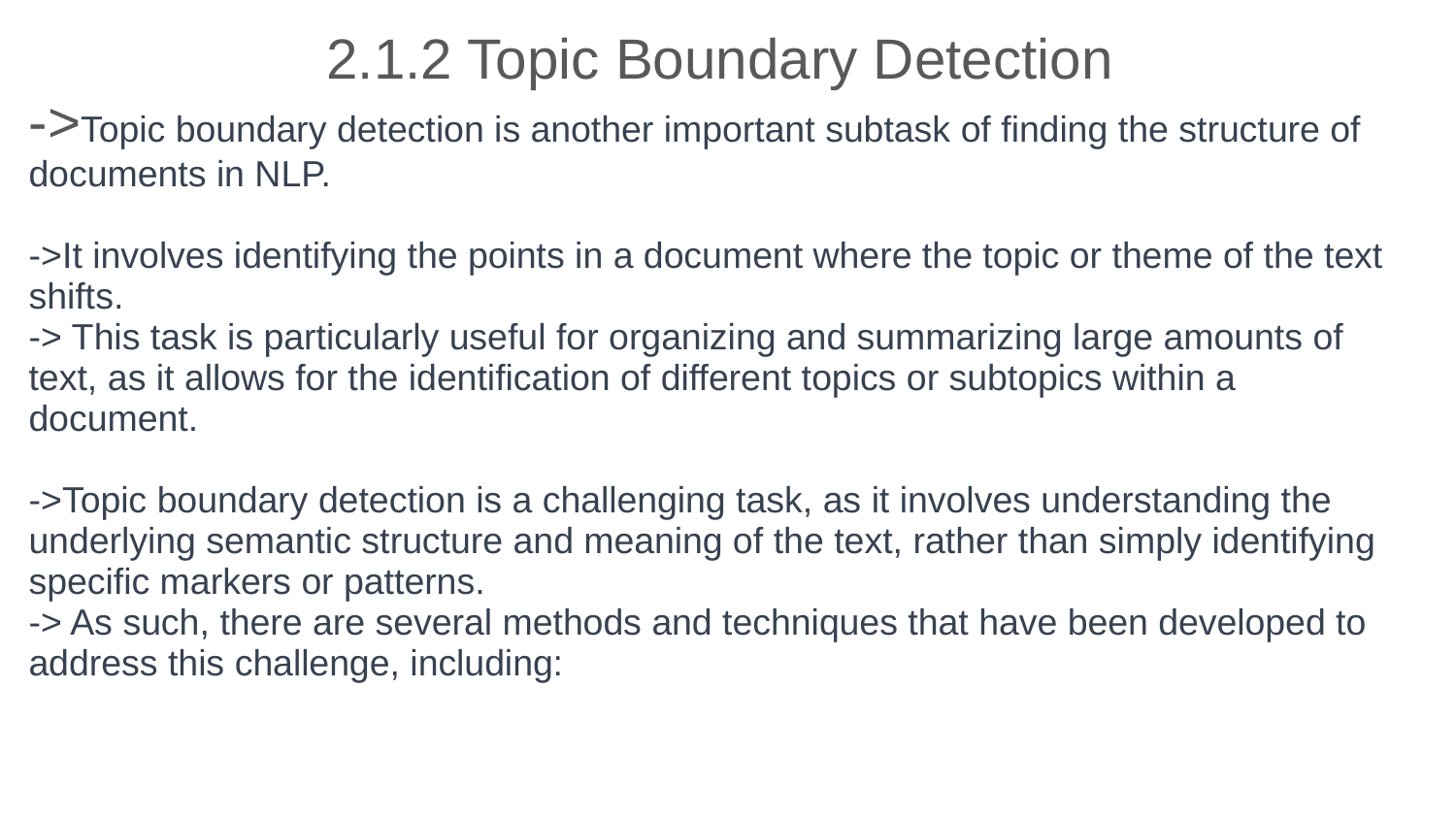

2.1.2 Topic Boundary Detection
->Topic boundary detection is another important subtask of finding the structure of documents in NLP.

->It involves identifying the points in a document where the topic or theme of the text shifts.
-> This task is particularly useful for organizing and summarizing large amounts of text, as it allows for the identification of different topics or subtopics within a document.

->Topic boundary detection is a challenging task, as it involves understanding the underlying semantic structure and meaning of the text, rather than simply identifying specific markers or patterns.
-> As such, there are several methods and techniques that have been developed to address this challenge, including: